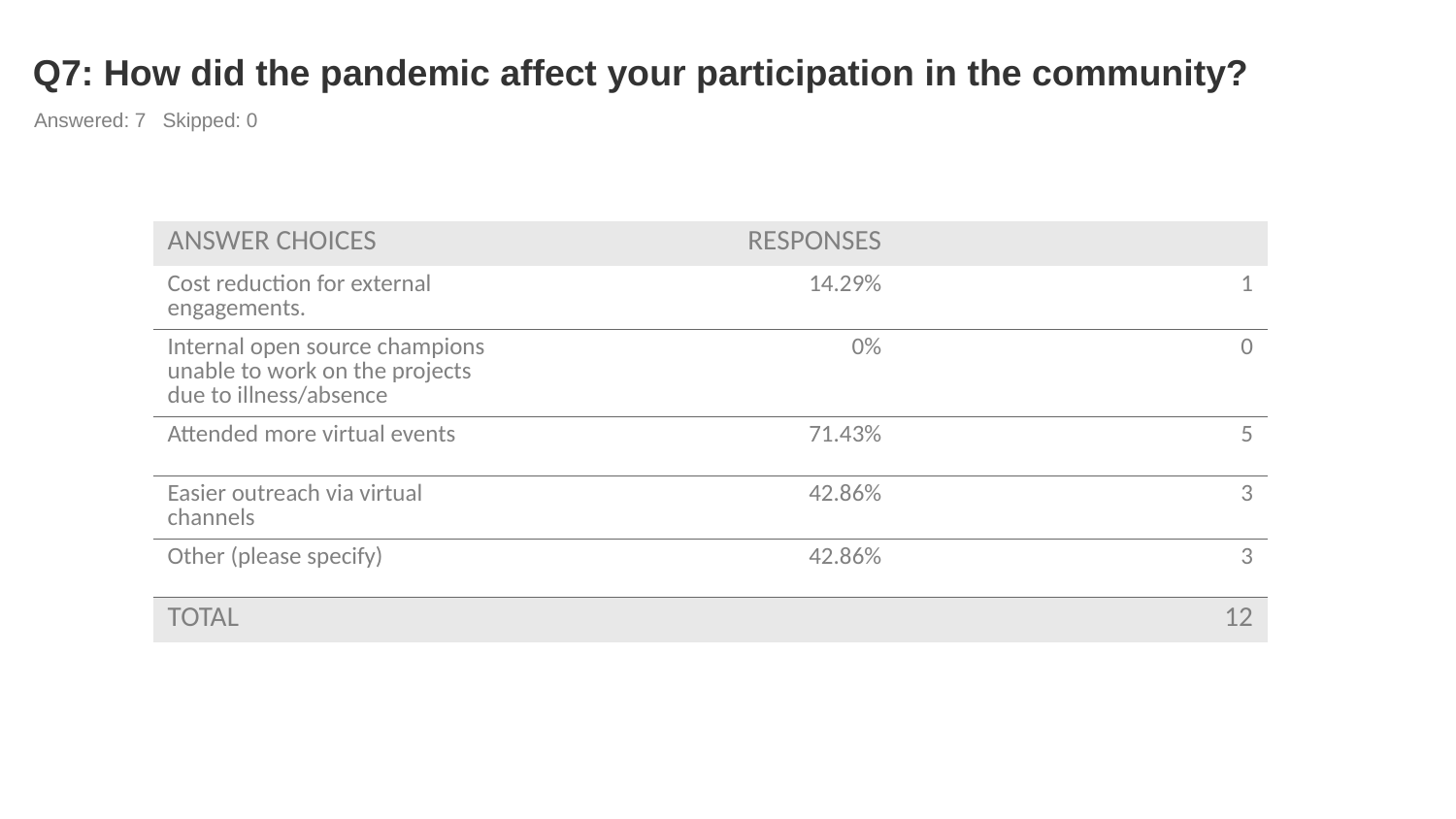

# Q7: How did the pandemic affect your participation in the community?
Answered: 7   Skipped: 0
| ANSWER CHOICES | RESPONSES |  |
| --- | --- | --- |
| Cost reduction for external engagements. | 14.29% | 1 |
| Internal open source champions unable to work on the projects due to illness/absence | 0% | 0 |
| Attended more virtual events | 71.43% | 5 |
| Easier outreach via virtual channels | 42.86% | 3 |
| Other (please specify) | 42.86% | 3 |
| TOTAL |  | 12 |